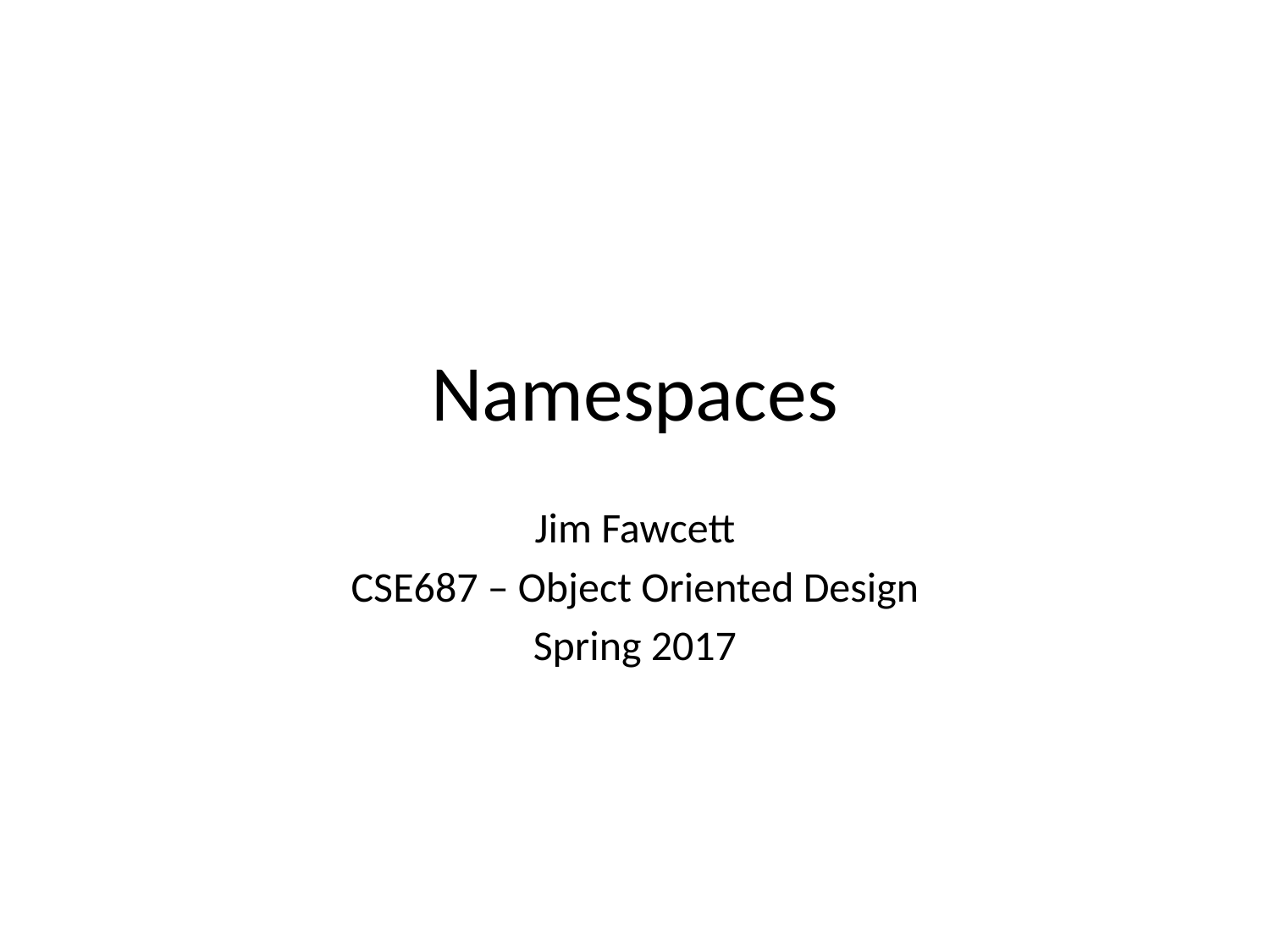

# Namespaces
Jim Fawcett
CSE687 – Object Oriented Design
Spring 2017